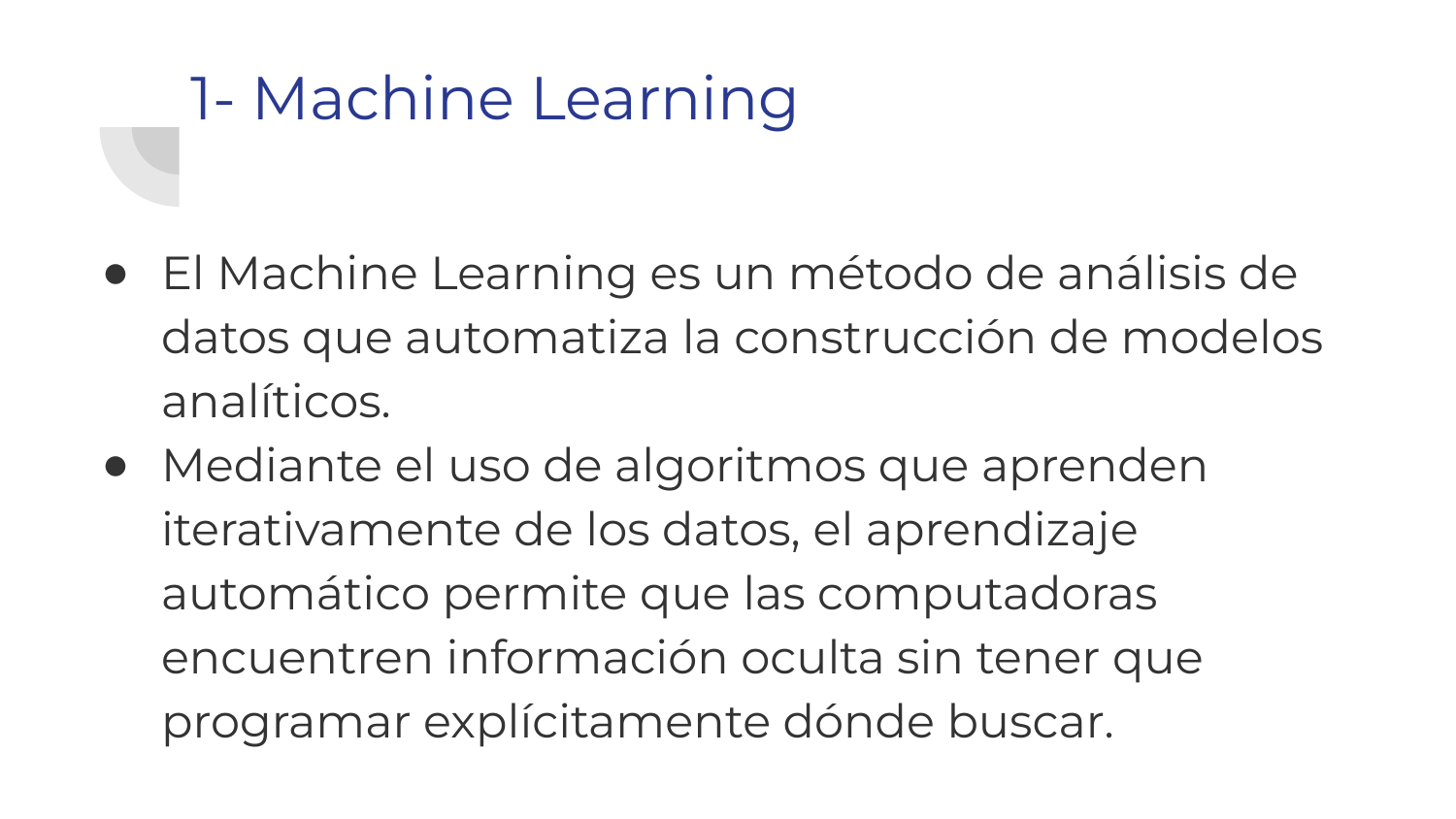

1- Machine Learning
El Machine Learning es un método de análisis de datos que automatiza la construcción de modelos analíticos.
Mediante el uso de algoritmos que aprenden iterativamente de los datos, el aprendizaje automático permite que las computadoras encuentren información oculta sin tener que programar explícitamente dónde buscar.